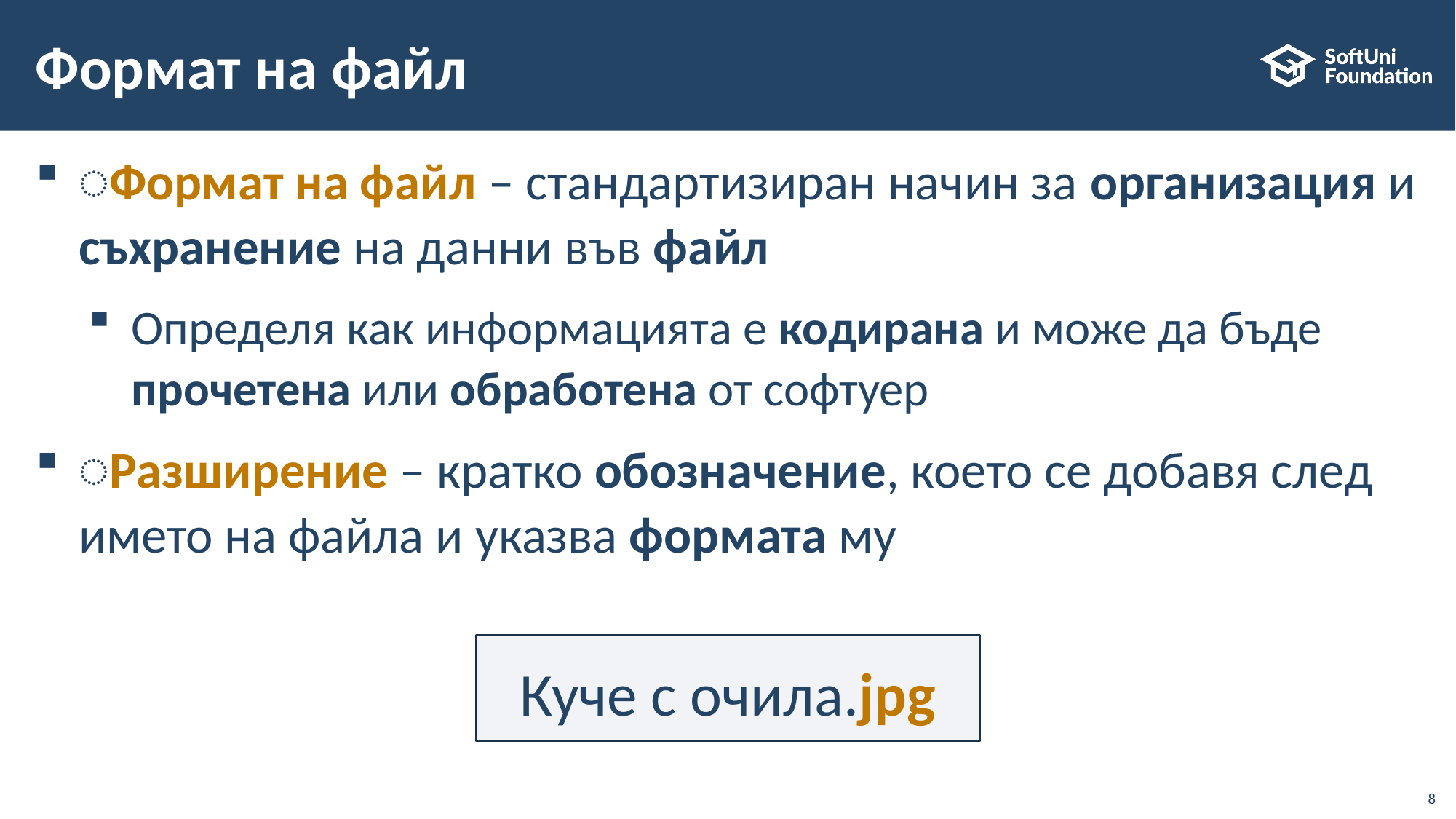

# Формат на файл
͏Формат на файл – стандартизиран начин за организация и съхранение на данни във файл
Определя как информацията е кодирана и може да бъде прочетена или обработена от софтуер
͏Разширение – кратко обозначение, което се добавя след името на файла и указва формата му
Куче с очила.jpg
8